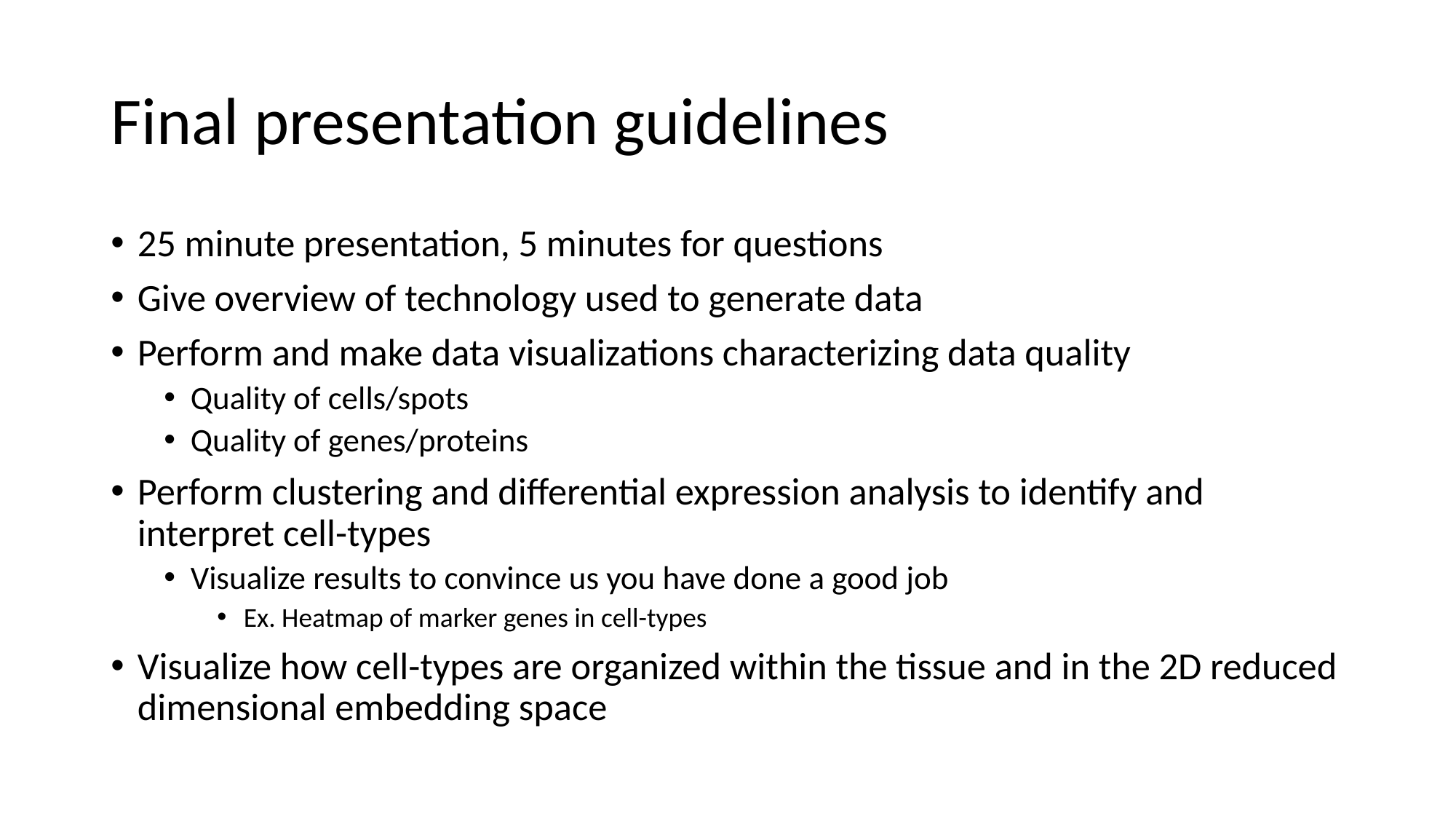

# Final presentation guidelines
25 minute presentation, 5 minutes for questions
Give overview of technology used to generate data
Perform and make data visualizations characterizing data quality
Quality of cells/spots
Quality of genes/proteins
Perform clustering and differential expression analysis to identify and interpret cell-types
Visualize results to convince us you have done a good job
Ex. Heatmap of marker genes in cell-types
Visualize how cell-types are organized within the tissue and in the 2D reduced dimensional embedding space